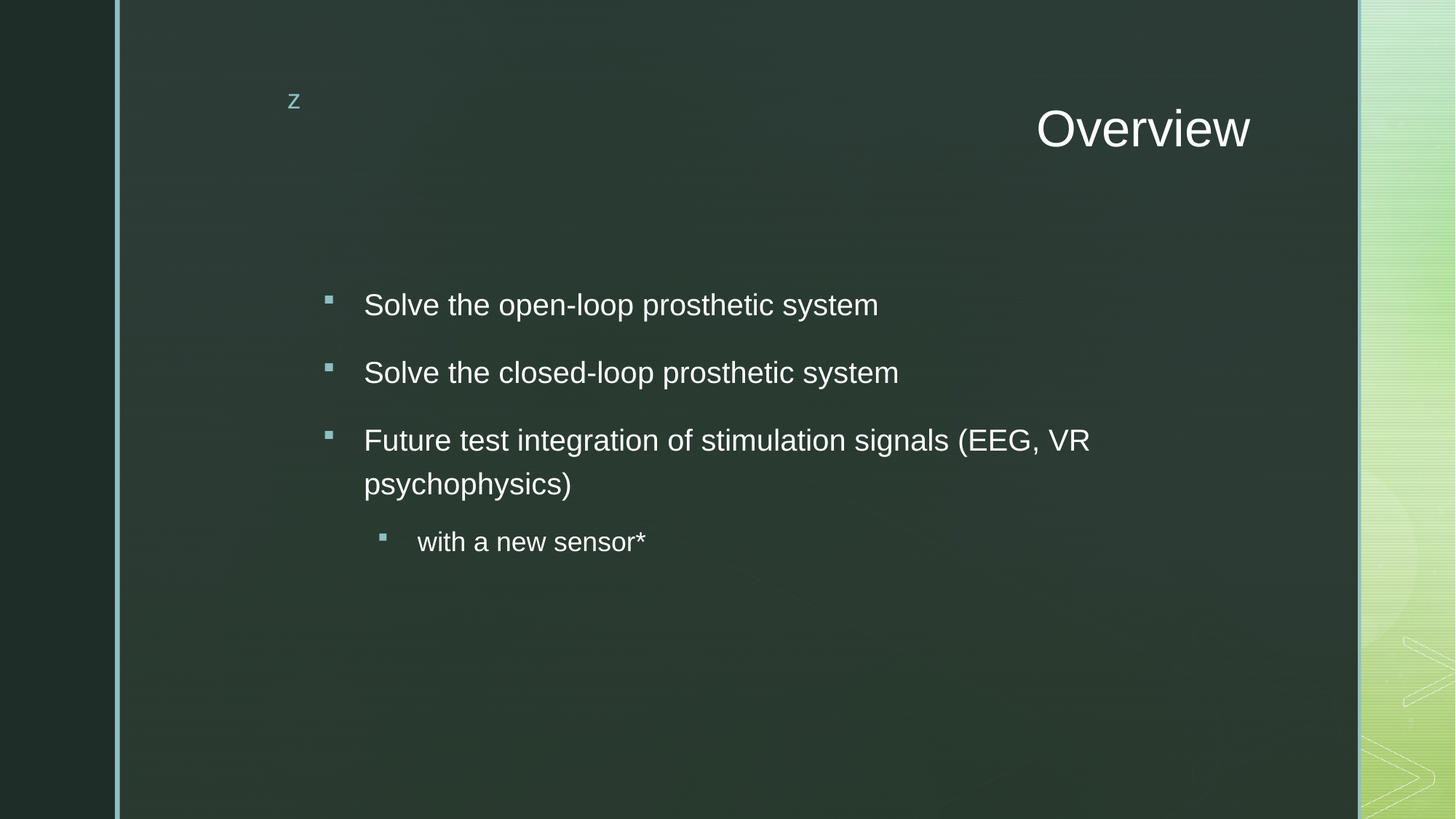

# Overview
Solve the open-loop prosthetic system
Solve the closed-loop prosthetic system
Future test integration of stimulation signals (EEG, VR psychophysics)
with a new sensor*